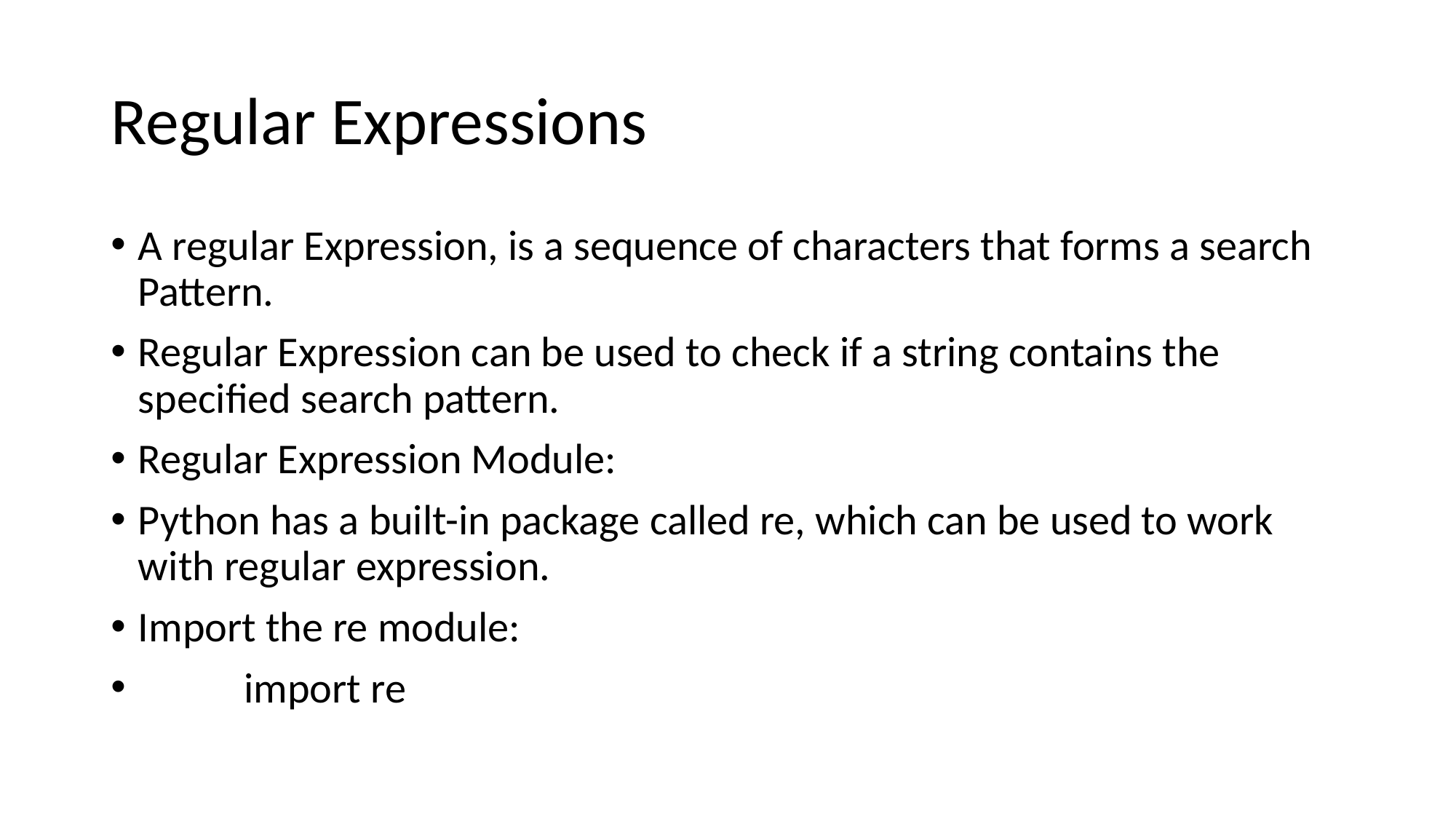

# Regular Expressions
A regular Expression, is a sequence of characters that forms a search Pattern.
Regular Expression can be used to check if a string contains the specified search pattern.
Regular Expression Module:
Python has a built-in package called re, which can be used to work with regular expression.
Import the re module:
           import re